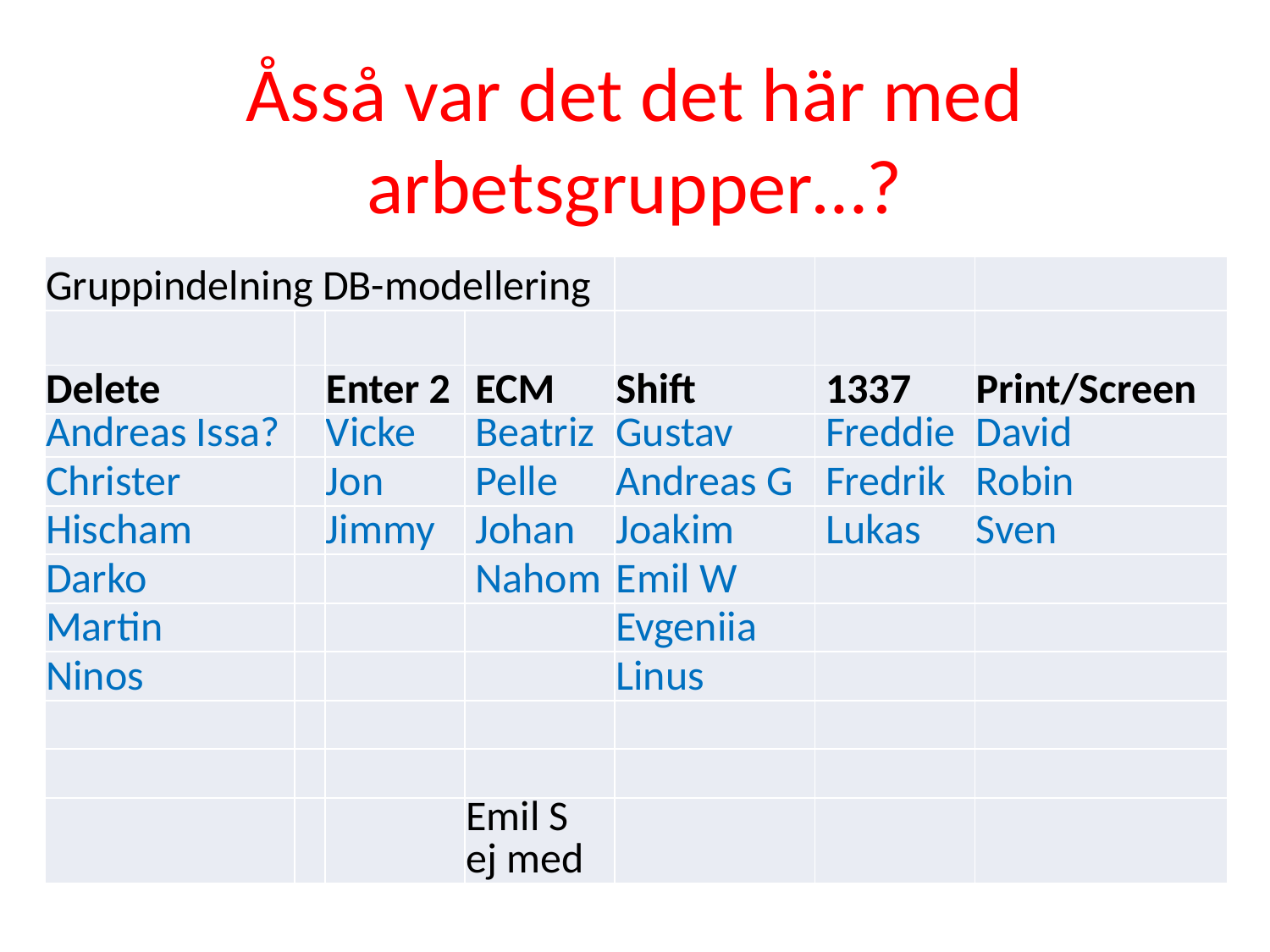

# Åsså var det det här med arbetsgrupper…?
| Gruppindelning DB-modellering |  |  |  |  |  |  |
| --- | --- | --- | --- | --- | --- | --- |
|  |  |  |  |  |  |  |
| Delete |  | Enter 2 | ECM | Shift | 1337 | Print/Screen |
| Andreas Issa? |  | Vicke | Beatriz | Gustav | Freddie | David |
| Christer |  | Jon | Pelle | Andreas G | Fredrik | Robin |
| Hischam |  | Jimmy | Johan | Joakim | Lukas | Sven |
| Darko |  |  | Nahom | Emil W |  |  |
| Martin |  |  |  | Evgeniia |  |  |
| Ninos |  |  |  | Linus |  |  |
|  |  |  |  |  |  |  |
|  |  |  |  |  |  |  |
|  |  |  | Emil S ej med |  |  |  |